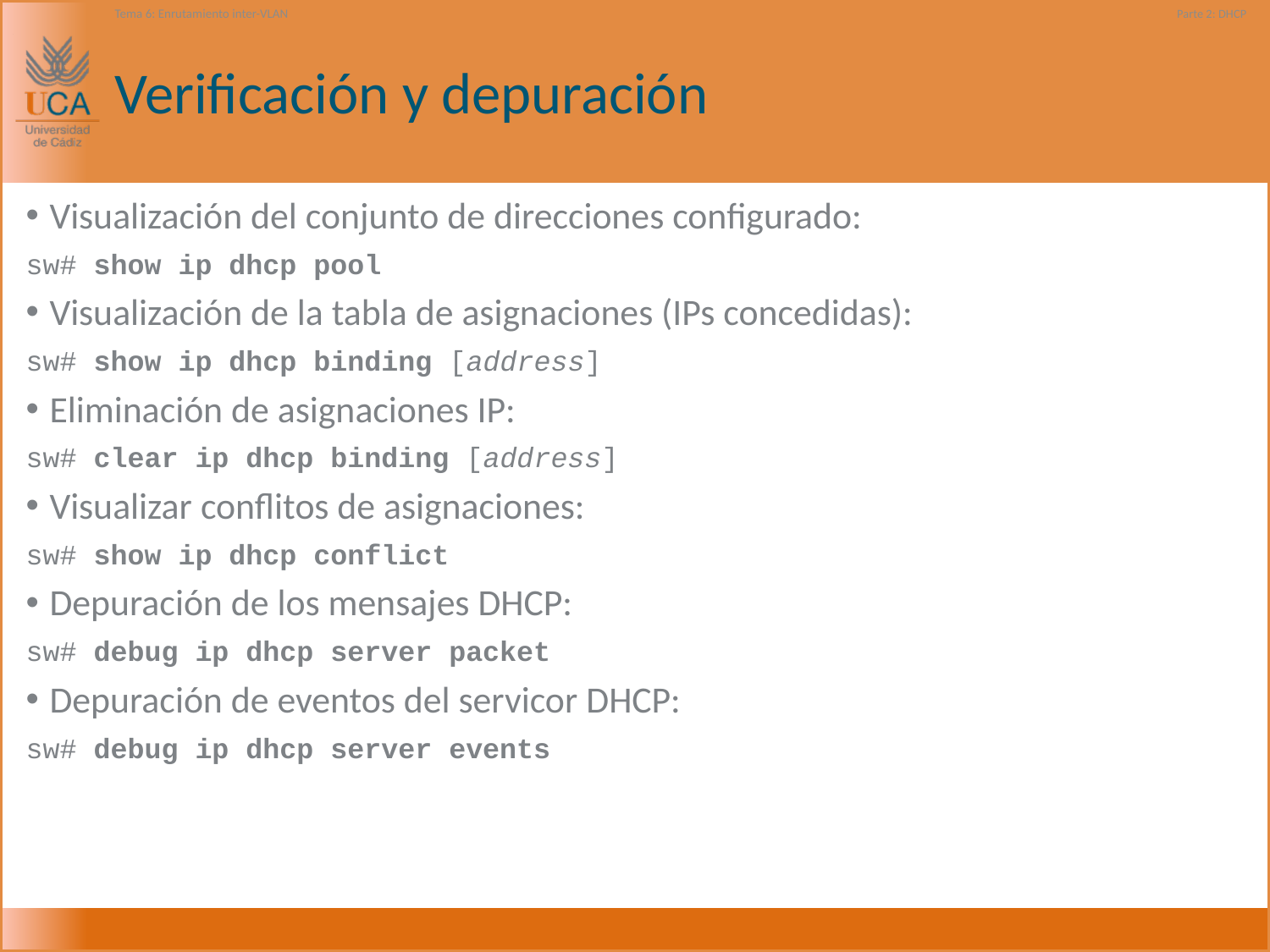

Tema 6: Enrutamiento inter-VLAN

Parte 2: DHCP

# Verificación y depuración
Visualización del conjunto de direcciones configurado:
sw# show ip dhcp pool
Visualización de la tabla de asignaciones (IPs concedidas):
sw# show ip dhcp binding [address]
Eliminación de asignaciones IP:
sw# clear ip dhcp binding [address]
Visualizar conflitos de asignaciones:
sw# show ip dhcp conflict
Depuración de los mensajes DHCP:
sw# debug ip dhcp server packet
Depuración de eventos del servicor DHCP:
sw# debug ip dhcp server events